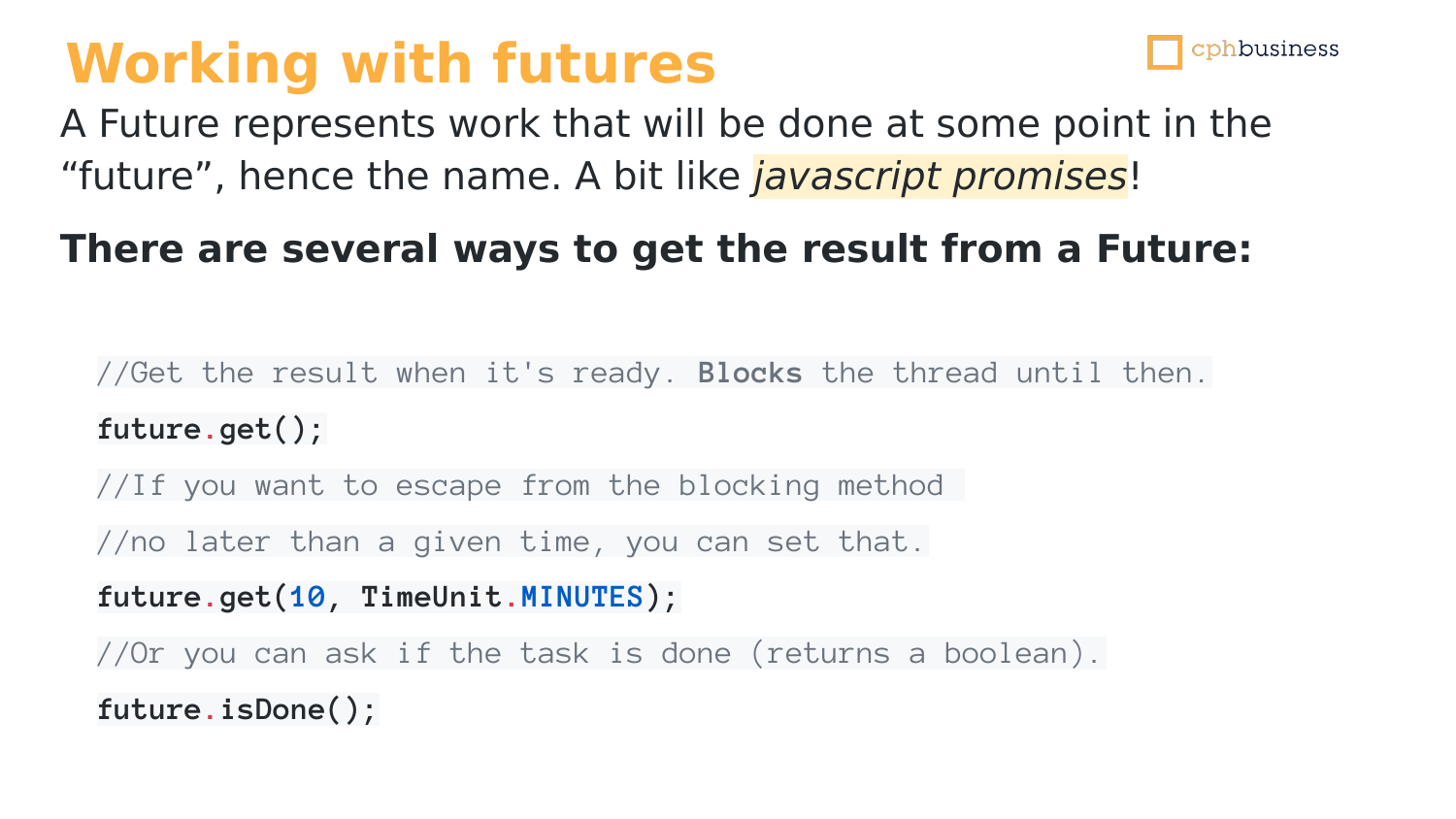

Working with futures
A Future represents work that will be done at some point in the “future”, hence the name. A bit like javascript promises!
There are several ways to get the result from a Future:
//Get the result when it's ready. Blocks the thread until then.
future.get();
//If you want to escape from the blocking method
//no later than a given time, you can set that.
future.get(10, TimeUnit.MINUTES);
//Or you can ask if the task is done (returns a boolean).
future.isDone();